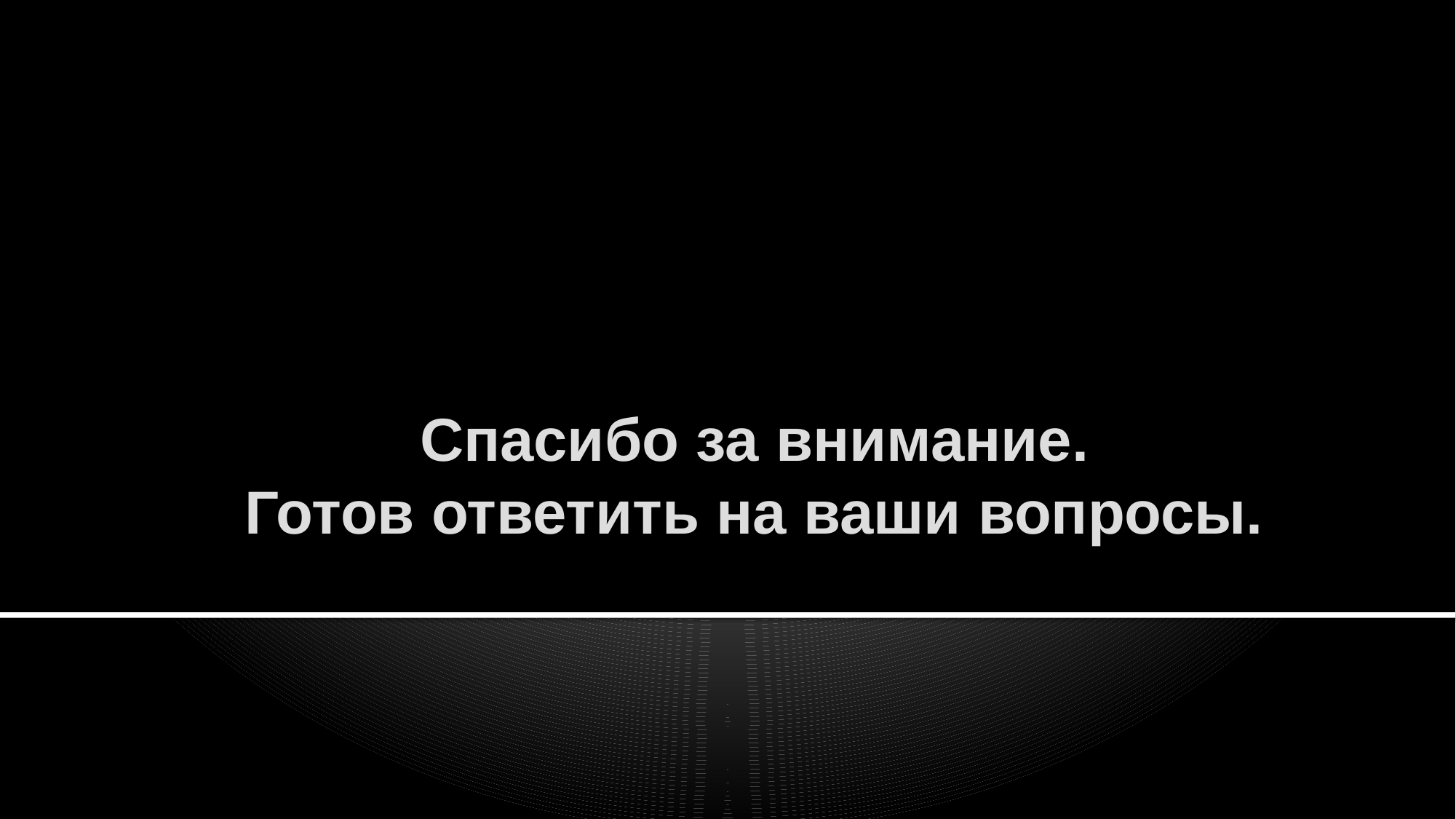

# Спасибо за внимание. Готов ответить на ваши вопросы.